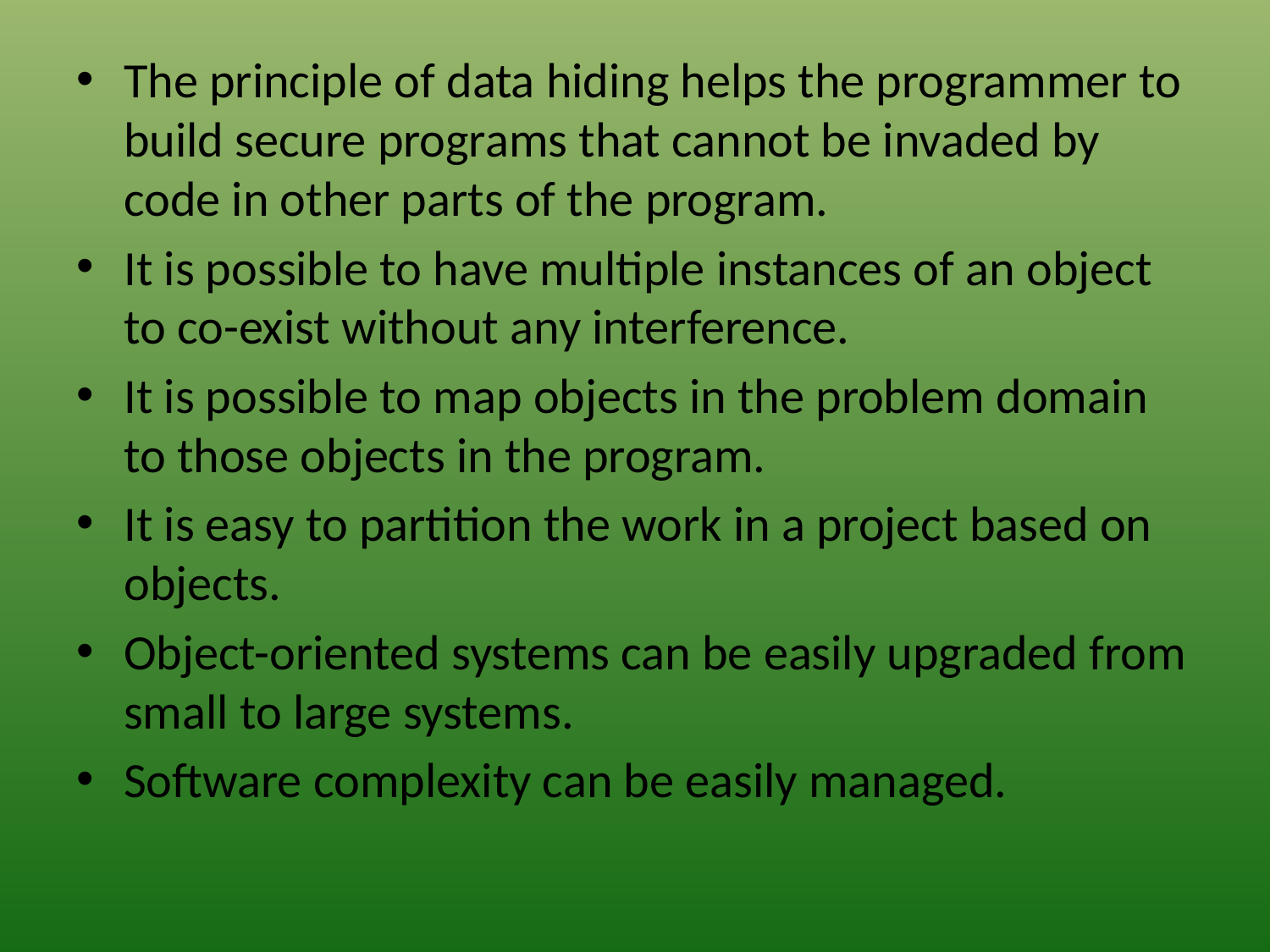

The principle of data hiding helps the programmer to build secure programs that cannot be invaded by code in other parts of the program.
It is possible to have multiple instances of an object to co-exist without any interference.
It is possible to map objects in the problem domain to those objects in the program.
It is easy to partition the work in a project based on objects.
Object-oriented systems can be easily upgraded from small to large systems.
Software complexity can be easily managed.